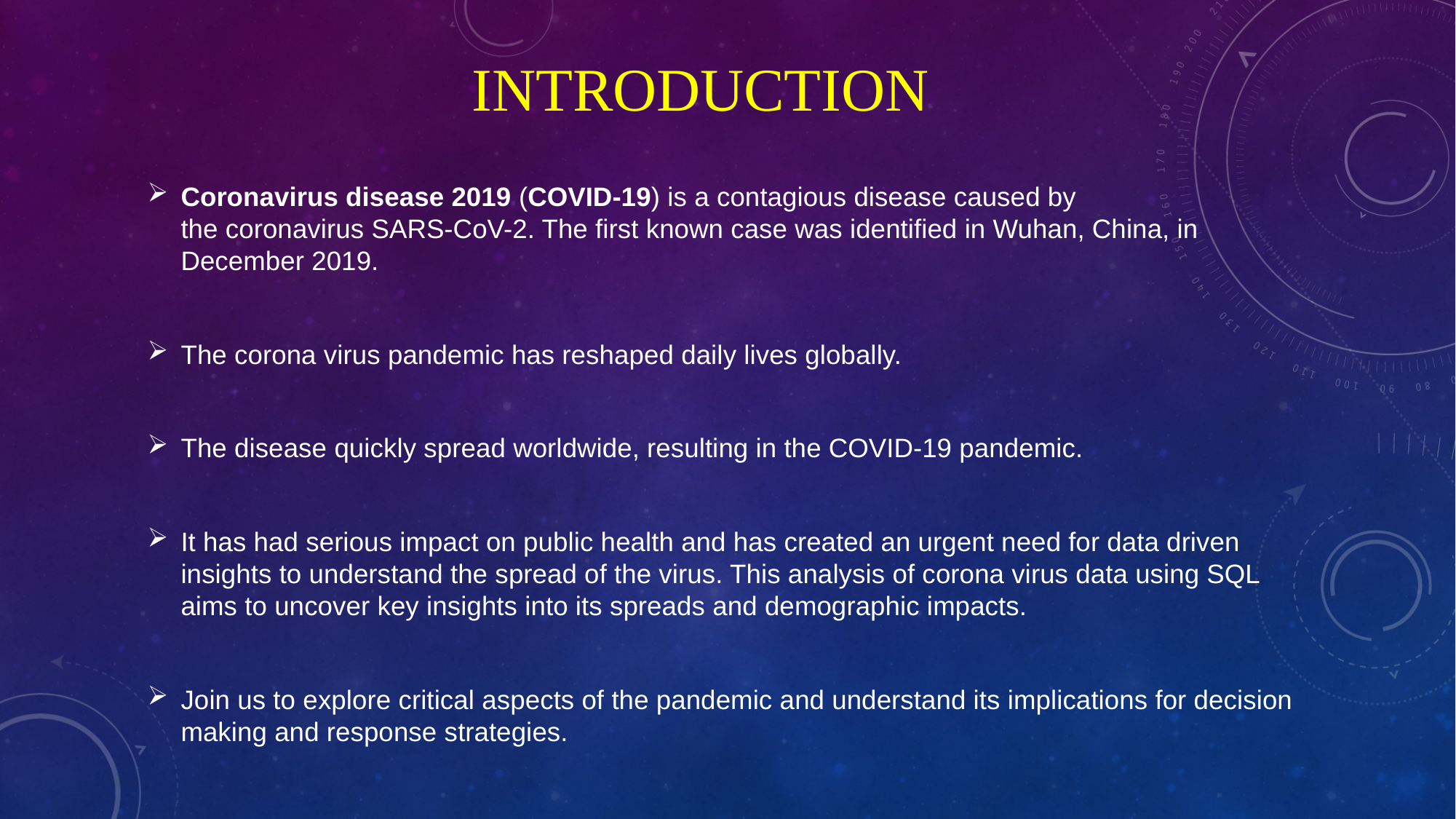

# Introduction
Coronavirus disease 2019 (COVID-19) is a contagious disease caused by the coronavirus SARS-CoV-2. The first known case was identified in Wuhan, China, in December 2019.

The corona virus pandemic has reshaped daily lives globally.

The disease quickly spread worldwide, resulting in the COVID-19 pandemic.

It has had serious impact on public health and has created an urgent need for data driven insights to understand the spread of the virus. This analysis of corona virus data using SQL aims to uncover key insights into its spreads and demographic impacts.

Join us to explore critical aspects of the pandemic and understand its implications for decision making and response strategies.